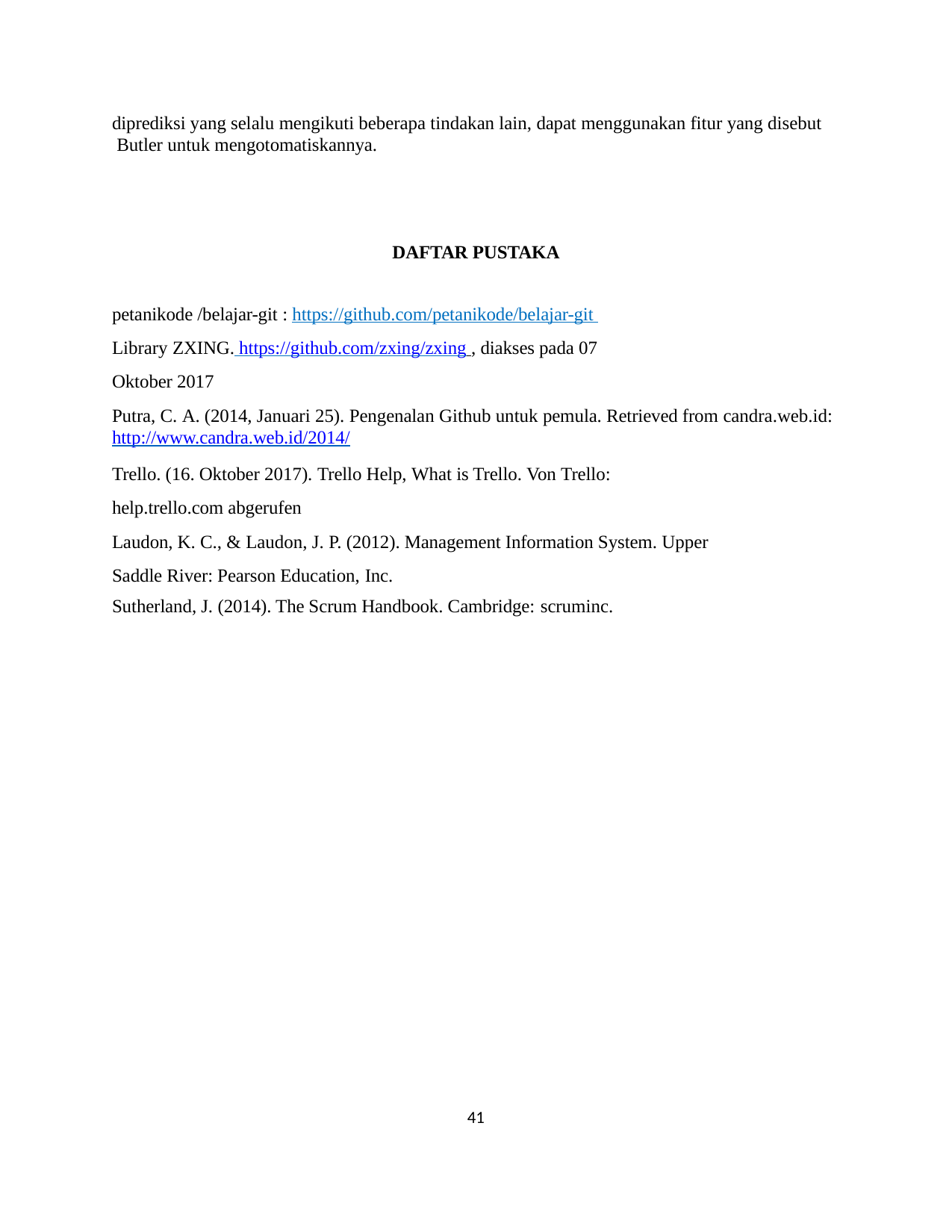

diprediksi yang selalu mengikuti beberapa tindakan lain, dapat menggunakan fitur yang disebut  Butler untuk mengotomatiskannya.
DAFTAR PUSTAKA

petanikode /belajar-git : https://github.com/petanikode/belajar-git  Library ZXING. https://github.com/zxing/zxing , diakses pada 07  Oktober 2017
Putra, C. A. (2014, Januari 25). Pengenalan Github untuk pemula. Retrieved from candra.web.id:  http://www.candra.web.id/2014/
Trello. (16. Oktober 2017). Trello Help, What is Trello. Von Trello:  help.trello.com abgerufen
Laudon, K. C., & Laudon, J. P. (2012). Management Information System. Upper  Saddle River: Pearson Education, Inc.
Sutherland, J. (2014). The Scrum Handbook. Cambridge: scruminc.
41